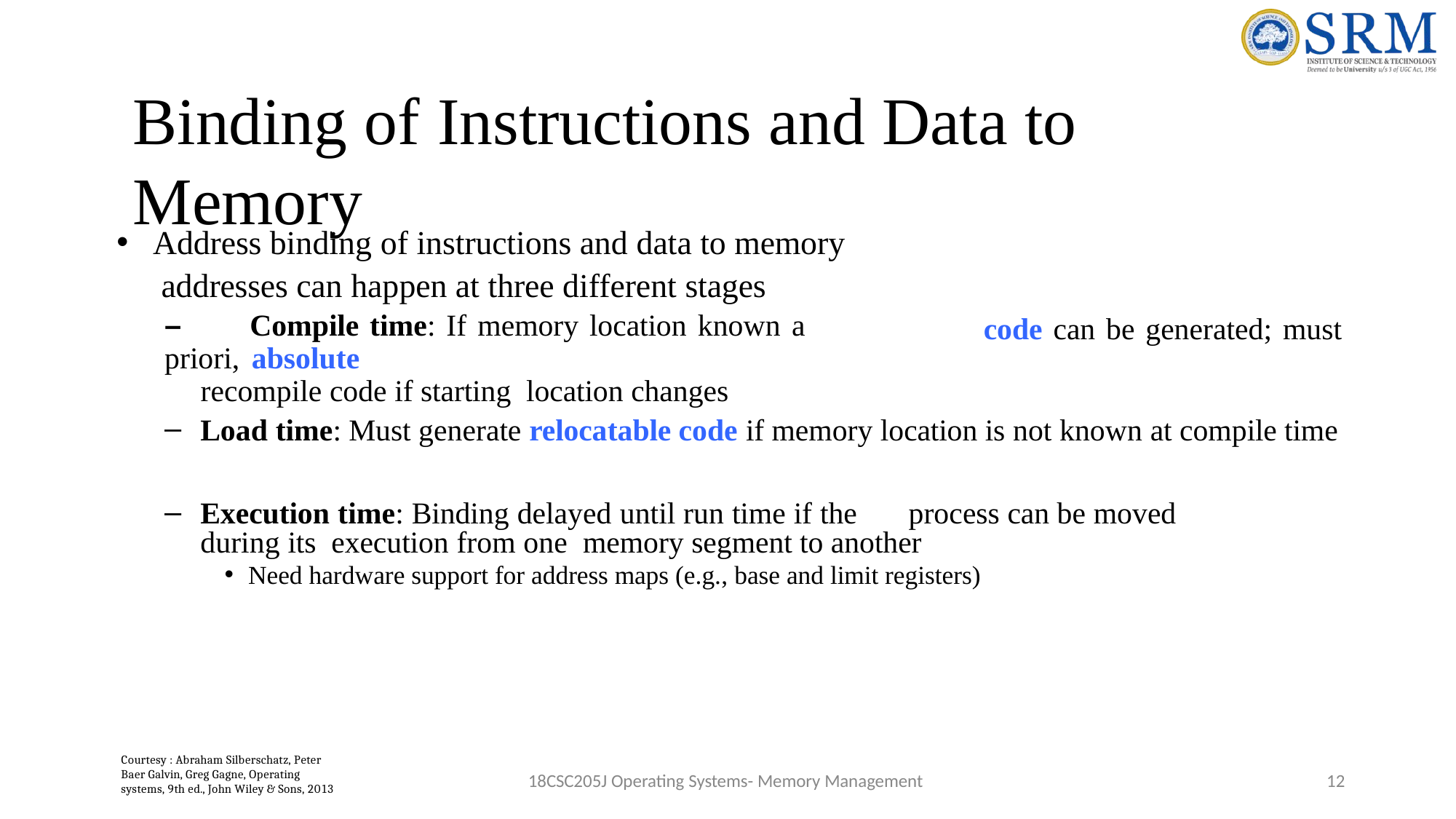

# Binding of	Instructions	and Data to Memory
Address binding of instructions and data to memory  addresses can happen at three different stages
–	Compile time: If memory location known a priori, absolute
recompile code if starting location changes
code can be generated; must
Load time: Must generate relocatable code if memory location is not known at compile time

Execution time: Binding delayed until run time if the	process can be moved during its  execution from one  memory segment to another
Need hardware support for address maps (e.g., base and limit registers)
Courtesy : Abraham Silberschatz, Peter
Baer Galvin, Greg Gagne, Operating  systems, 9th ed., John Wiley & Sons, 2013
18CSC205J Operating Systems- Memory Management
12